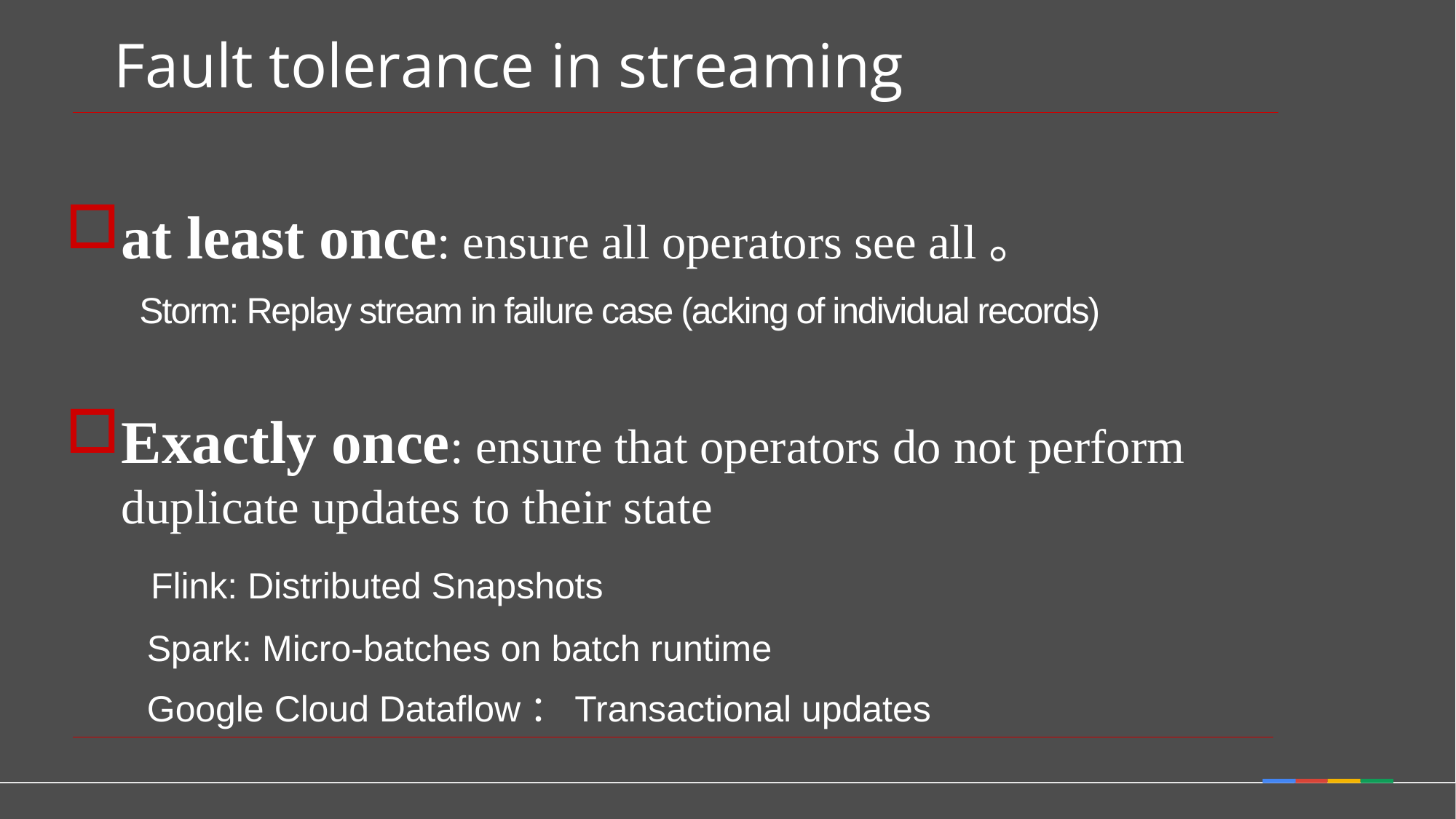

Fault tolerance in streaming

at least once: ensure all operators see all。
	  Storm: Replay stream in failure case (acking of individual records)

Exactly once: ensure that operators do not perform duplicate updates to their state
       Flink: Distributed Snapshots
        Spark: Micro-batches on batch runtime
        Google Cloud Dataflow：Transactional updates